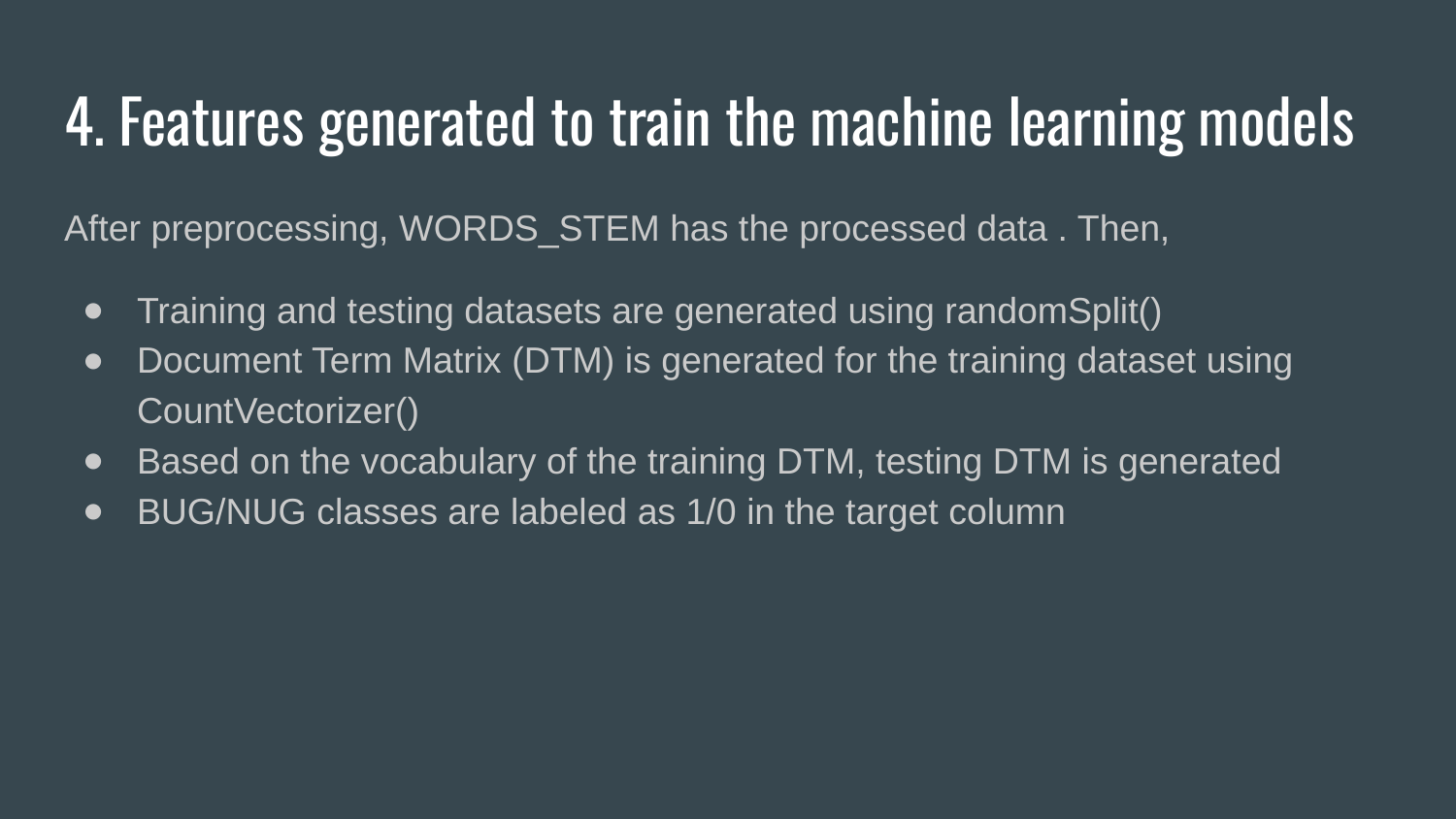

# 4. Features generated to train the machine learning models
After preprocessing, WORDS_STEM has the processed data . Then,
Training and testing datasets are generated using randomSplit()
Document Term Matrix (DTM) is generated for the training dataset using CountVectorizer()
Based on the vocabulary of the training DTM, testing DTM is generated
BUG/NUG classes are labeled as 1/0 in the target column